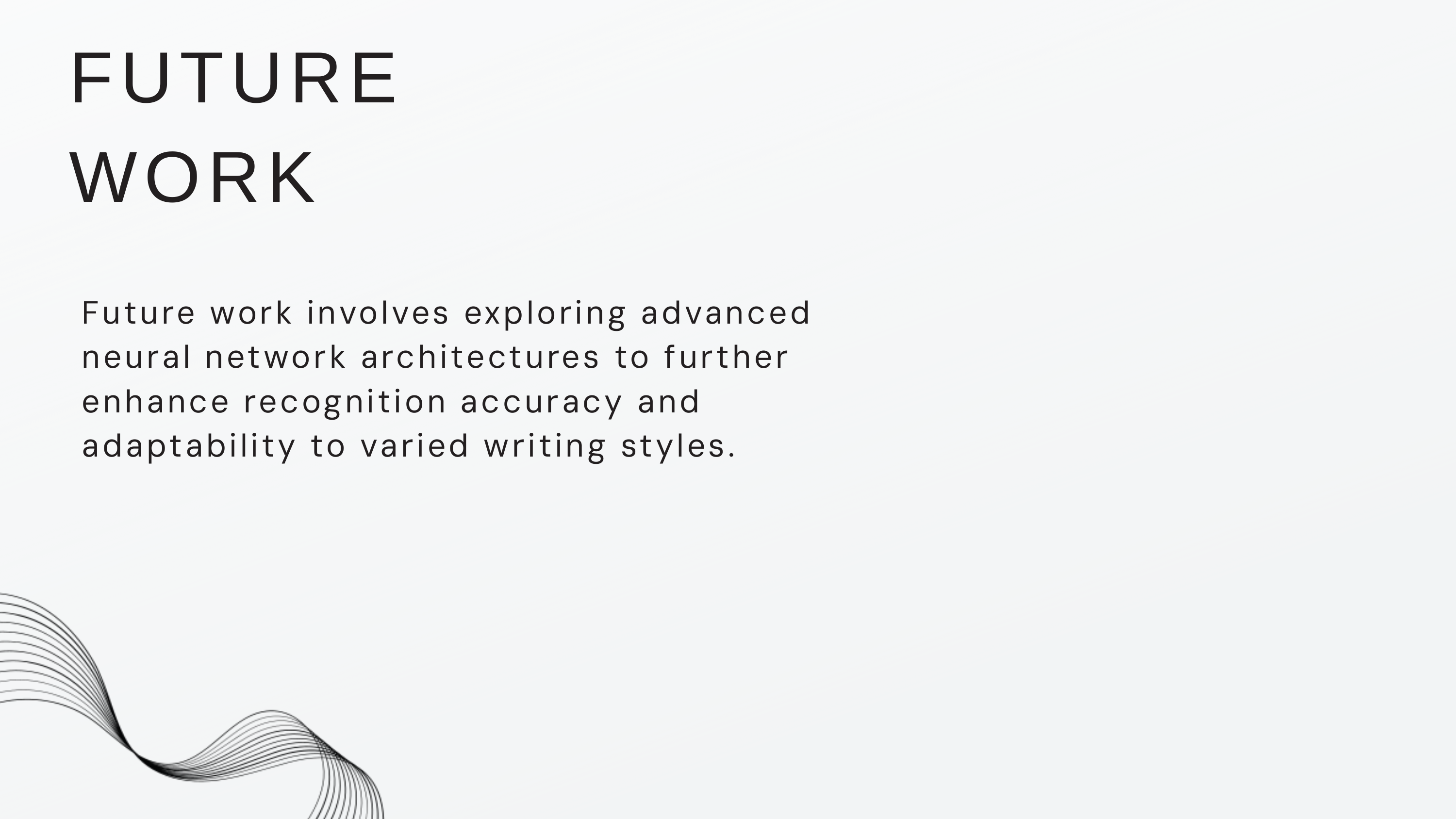

FUTURE WORK
Future work involves exploring advanced neural network architectures to further enhance recognition accuracy and adaptability to varied writing styles.